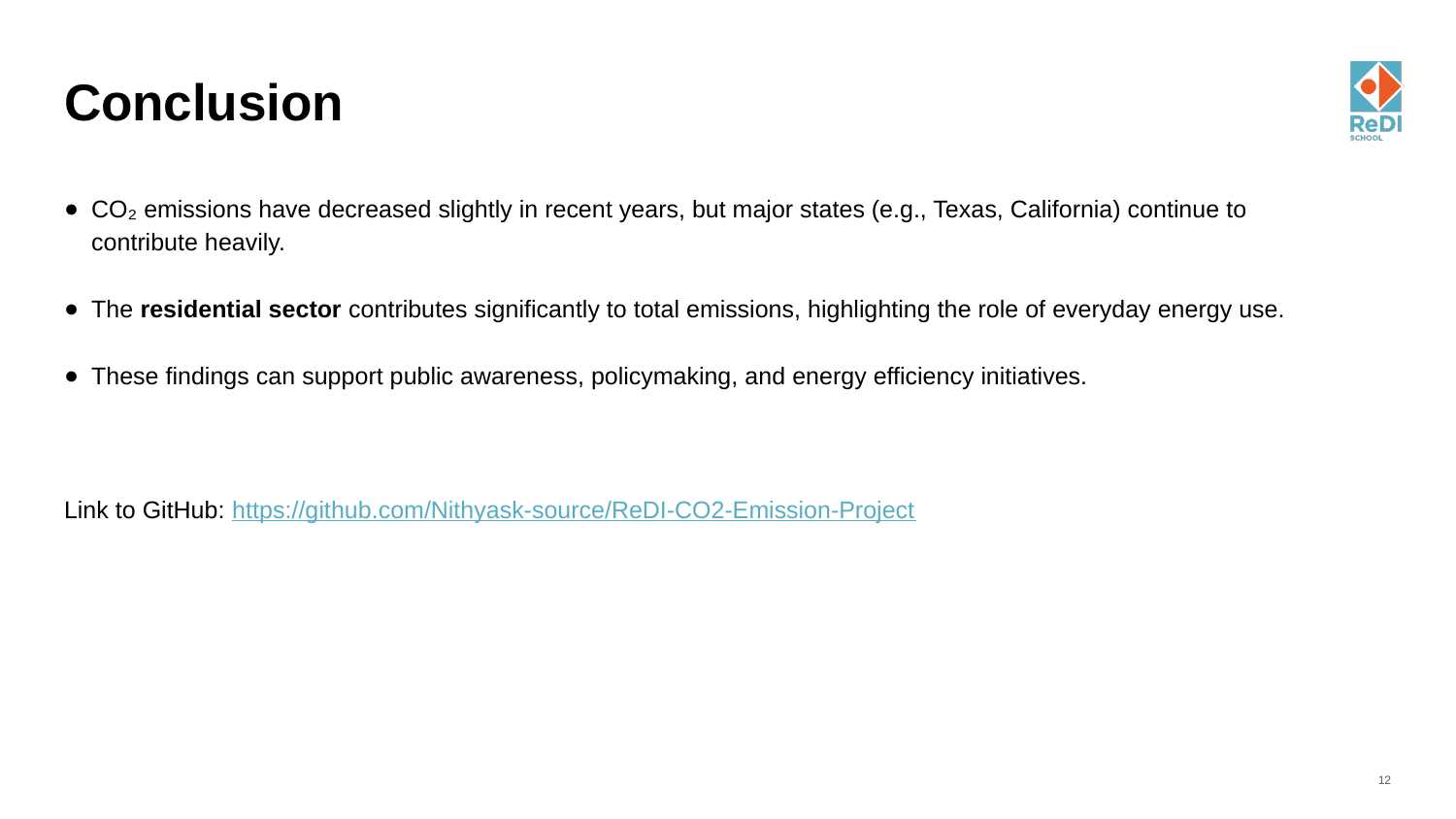

# Conclusion

CO₂ emissions have decreased slightly in recent years, but major states (e.g., Texas, California) continue to contribute heavily.

The residential sector contributes significantly to total emissions, highlighting the role of everyday energy use.

These findings can support public awareness, policymaking, and energy efficiency initiatives.

Link to GitHub: https://github.com/Nithyask-source/ReDI-CO2-Emission-Project

12